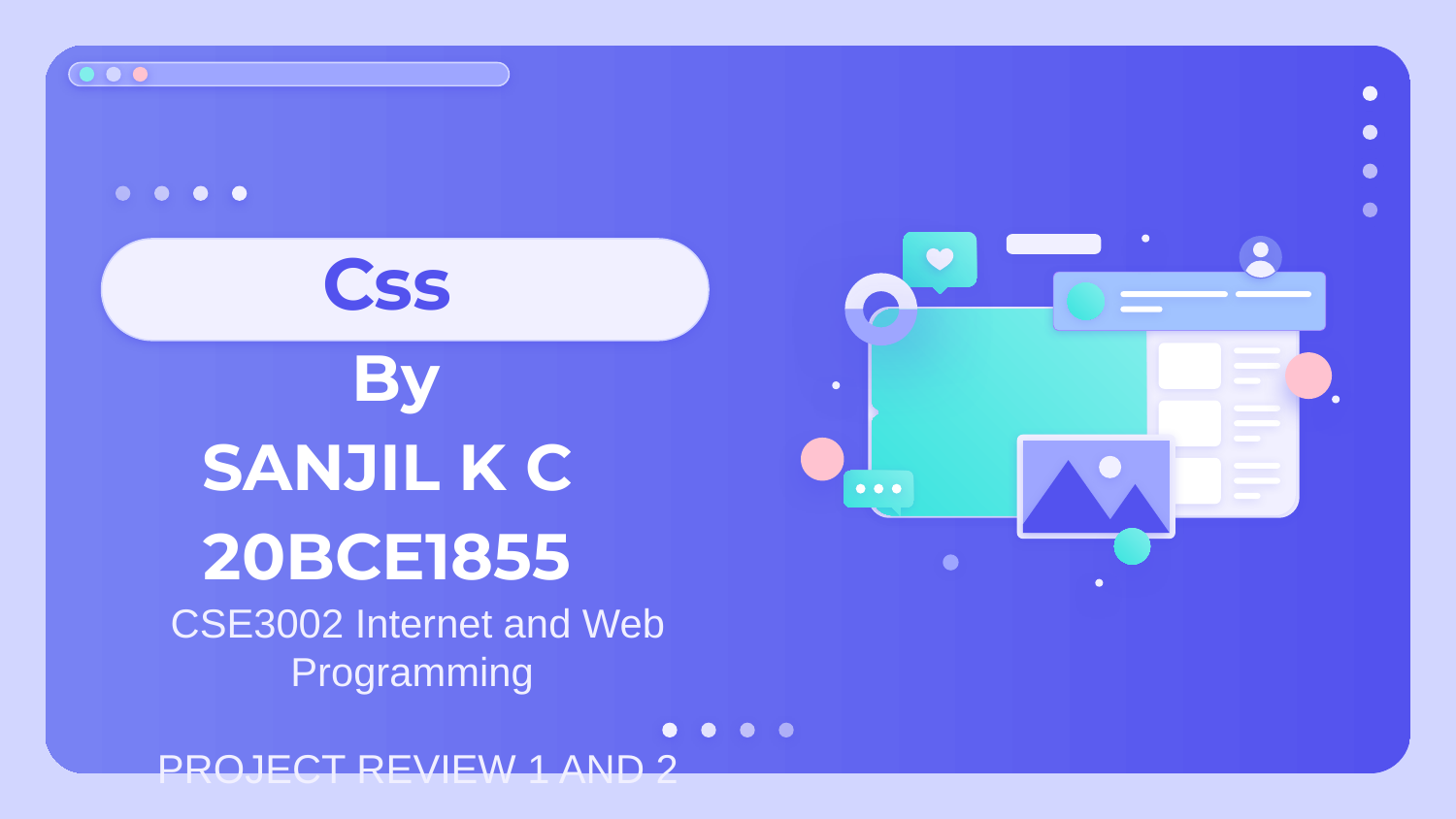

# Css By SANJIL K C 20BCE1855
CSE3002 Internet and Web Programming

PROJECT REVIEW 1 AND 2